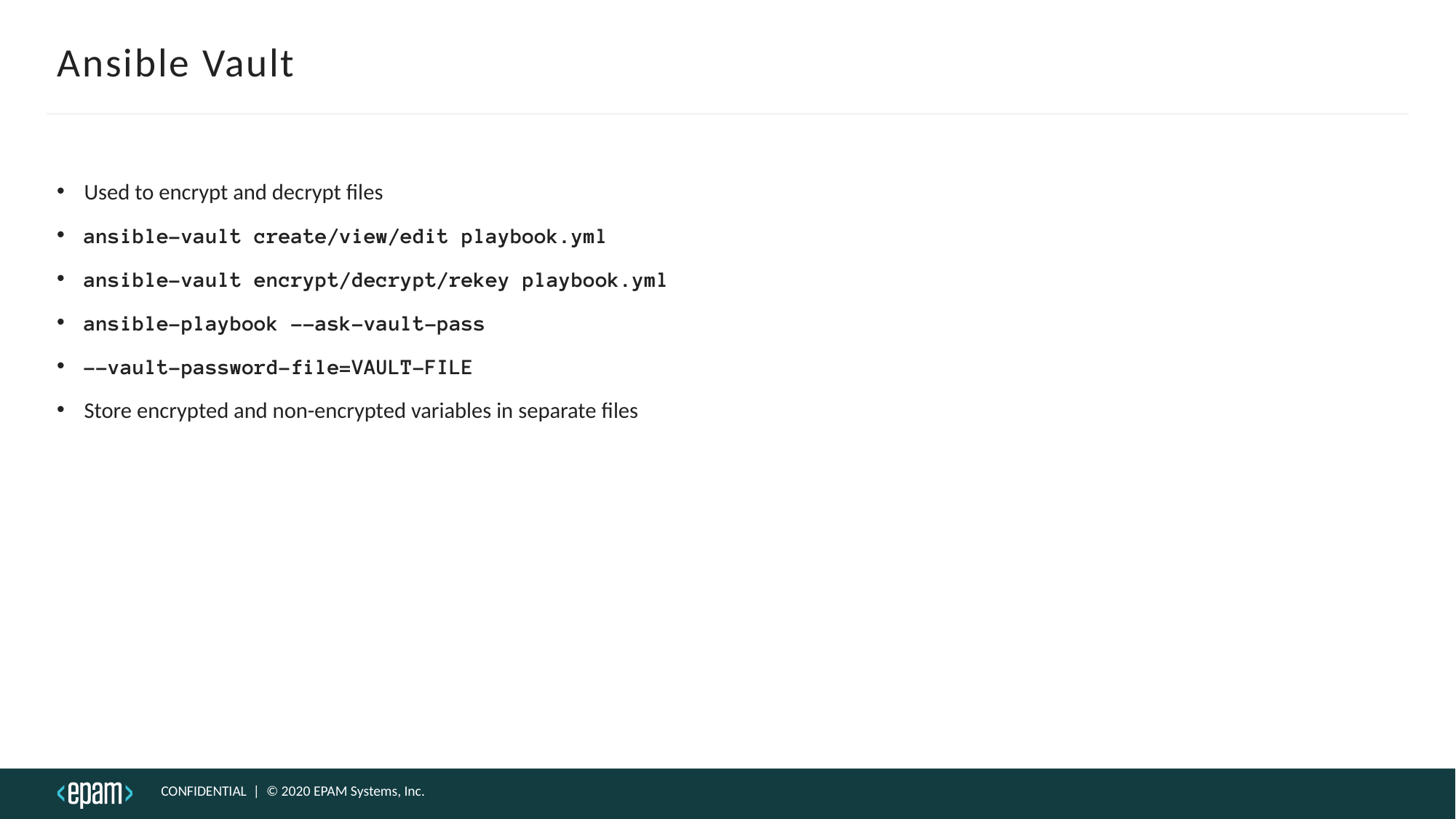

# Ansible Vault
Used to encrypt and decrypt files
ansible-vault create/view/edit playbook.yml
ansible-vault encrypt/decrypt/rekey playbook.yml
ansible-playbook --ask-vault-pass
--vault-password-file=VAULT-FILE
Store encrypted and non-encrypted variables in separate files